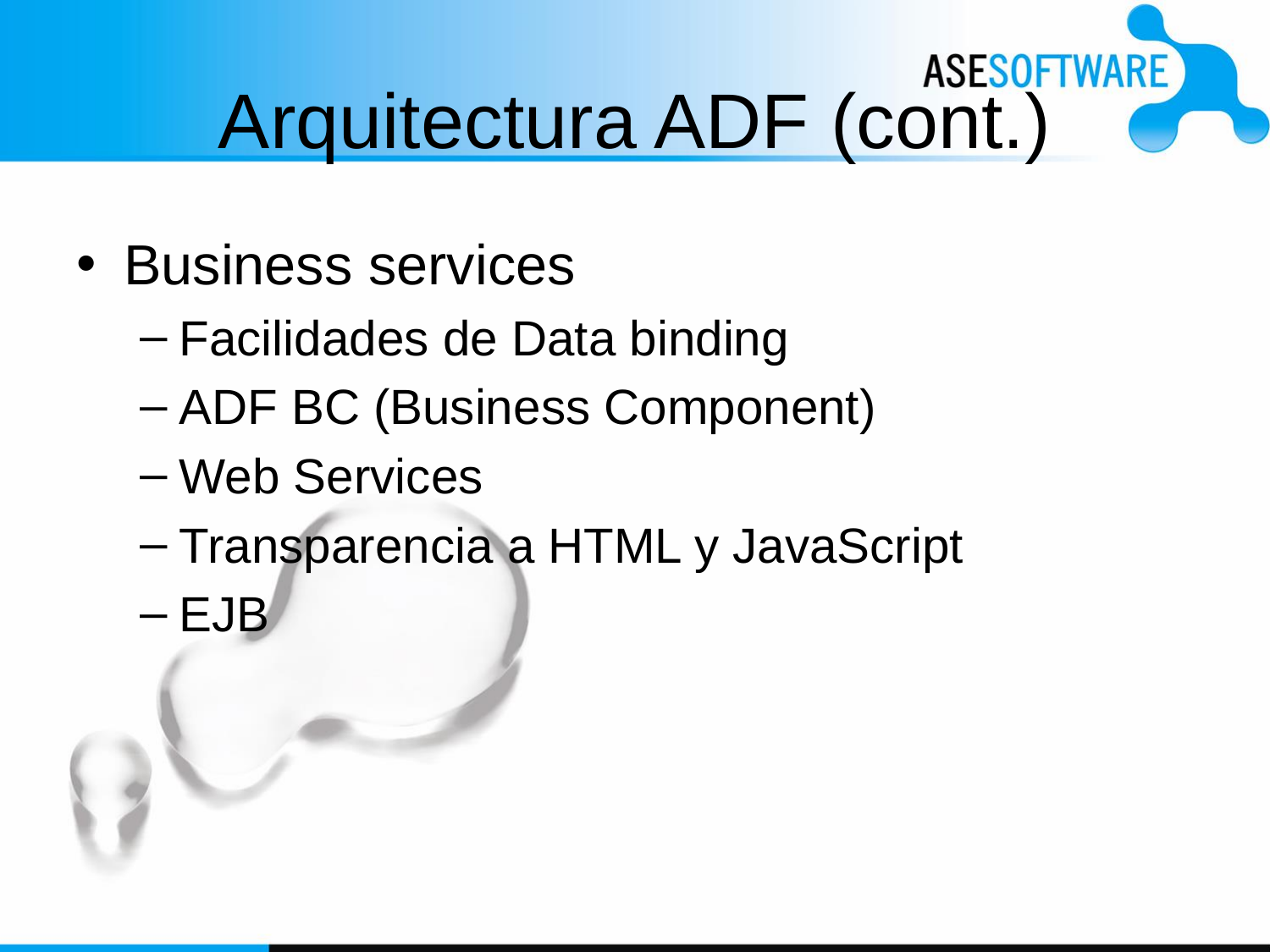

# Arquitectura ADF (cont.)
Business services
Facilidades de Data binding
ADF BC (Business Component)
Web Services
Transparencia a HTML y JavaScript
EJB